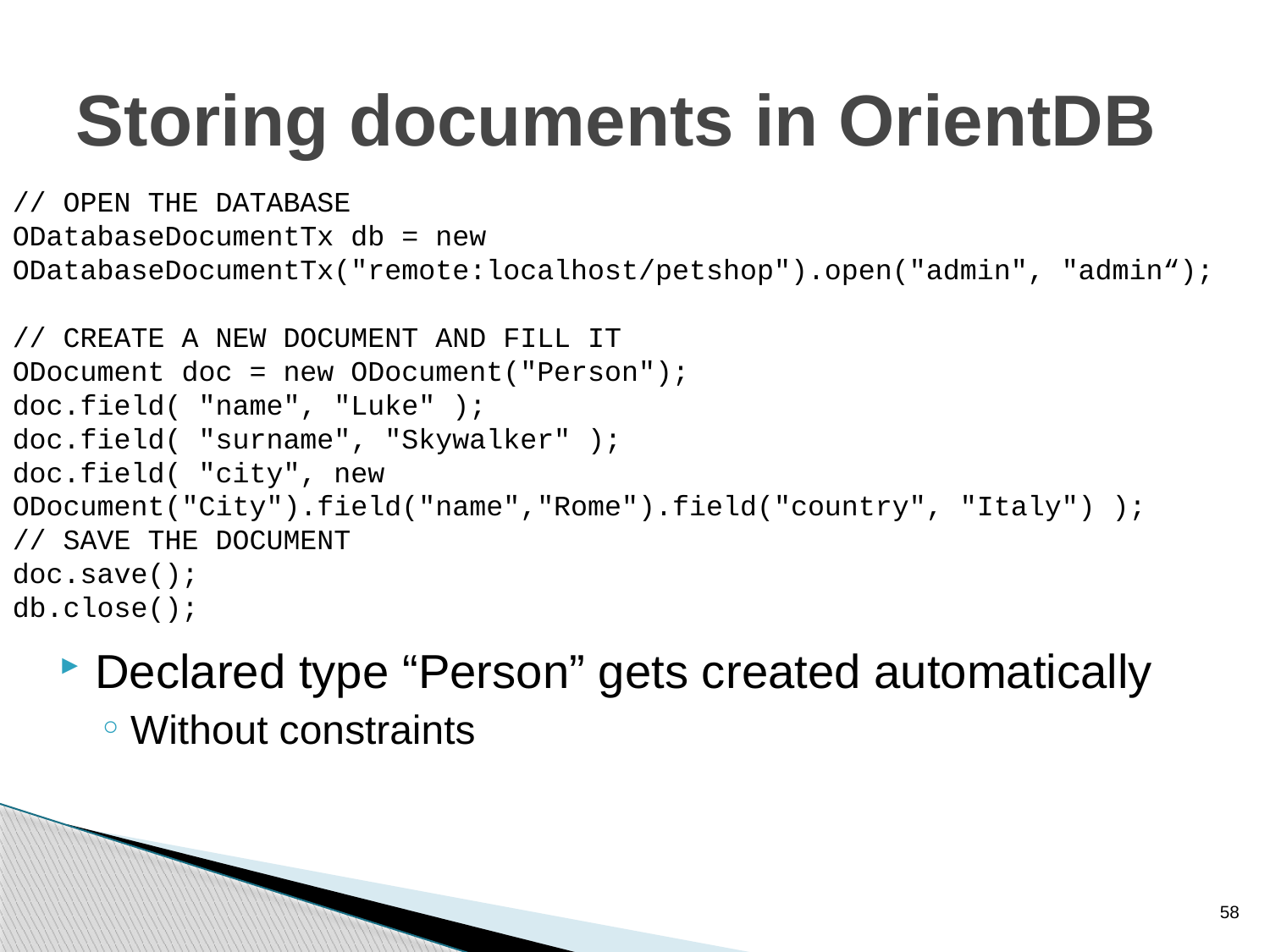

# Storing documents in OrientDB
// OPEN THE DATABASE
ODatabaseDocumentTx db = new ODatabaseDocumentTx("remote:localhost/petshop").open("admin", "admin“);

// CREATE A NEW DOCUMENT AND FILL IT
ODocument doc = new ODocument("Person");
doc.field( "name", "Luke" );
doc.field( "surname", "Skywalker" );
doc.field( "city", new ODocument("City").field("name","Rome").field("country", "Italy") );
// SAVE THE DOCUMENT
doc.save();
db.close();
Declared type “Person” gets created automatically
Without constraints
58